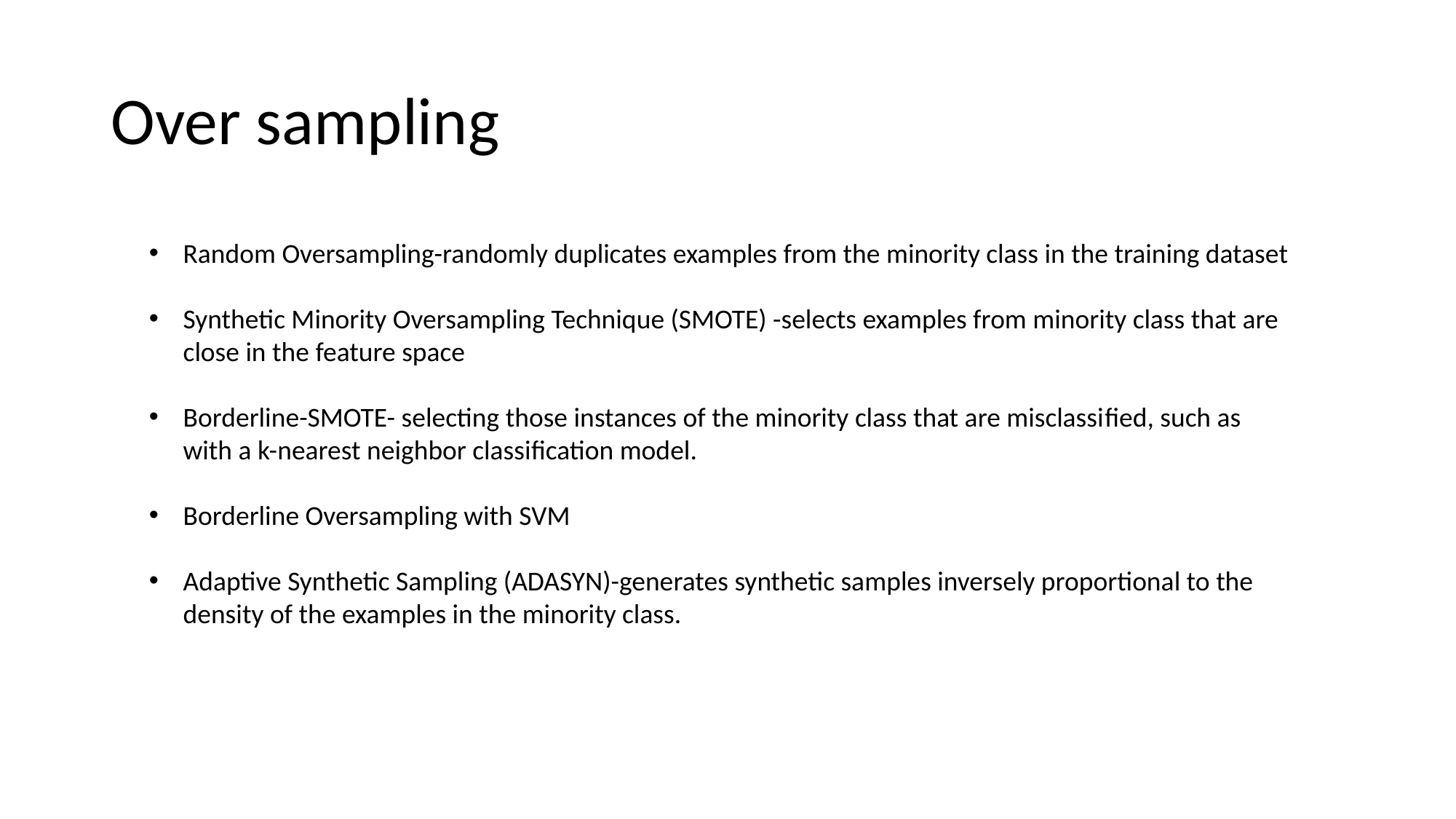

# Over sampling

Random Oversampling-randomly duplicates examples from the minority class in the training dataset

Synthetic Minority Oversampling Technique (SMOTE) -selects examples from minority class that are close in the feature space

Borderline-SMOTE- selecting those instances of the minority class that are misclassiﬁed, such as with a k-nearest neighbor classiﬁcation model.

Borderline Oversampling with SVM

Adaptive Synthetic Sampling (ADASYN)-generates synthetic samples inversely proportional to the density of the examples in the minority class.